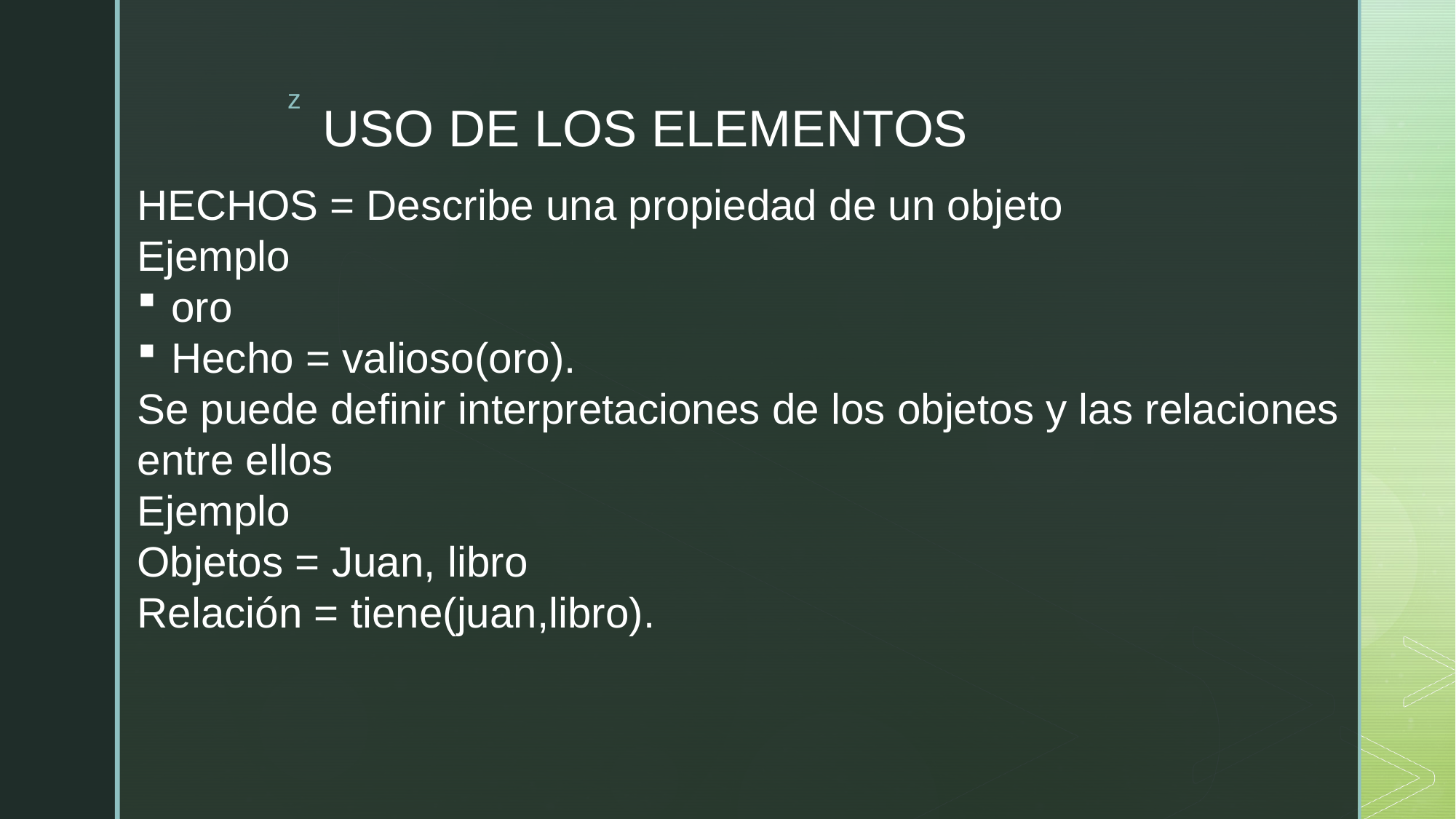

# USO DE LOS ELEMENTOS
HECHOS = Describe una propiedad de un objeto
Ejemplo
oro
Hecho = valioso(oro).
Se puede definir interpretaciones de los objetos y las relaciones entre ellos
Ejemplo
Objetos = Juan, libro
Relación = tiene(juan,libro).